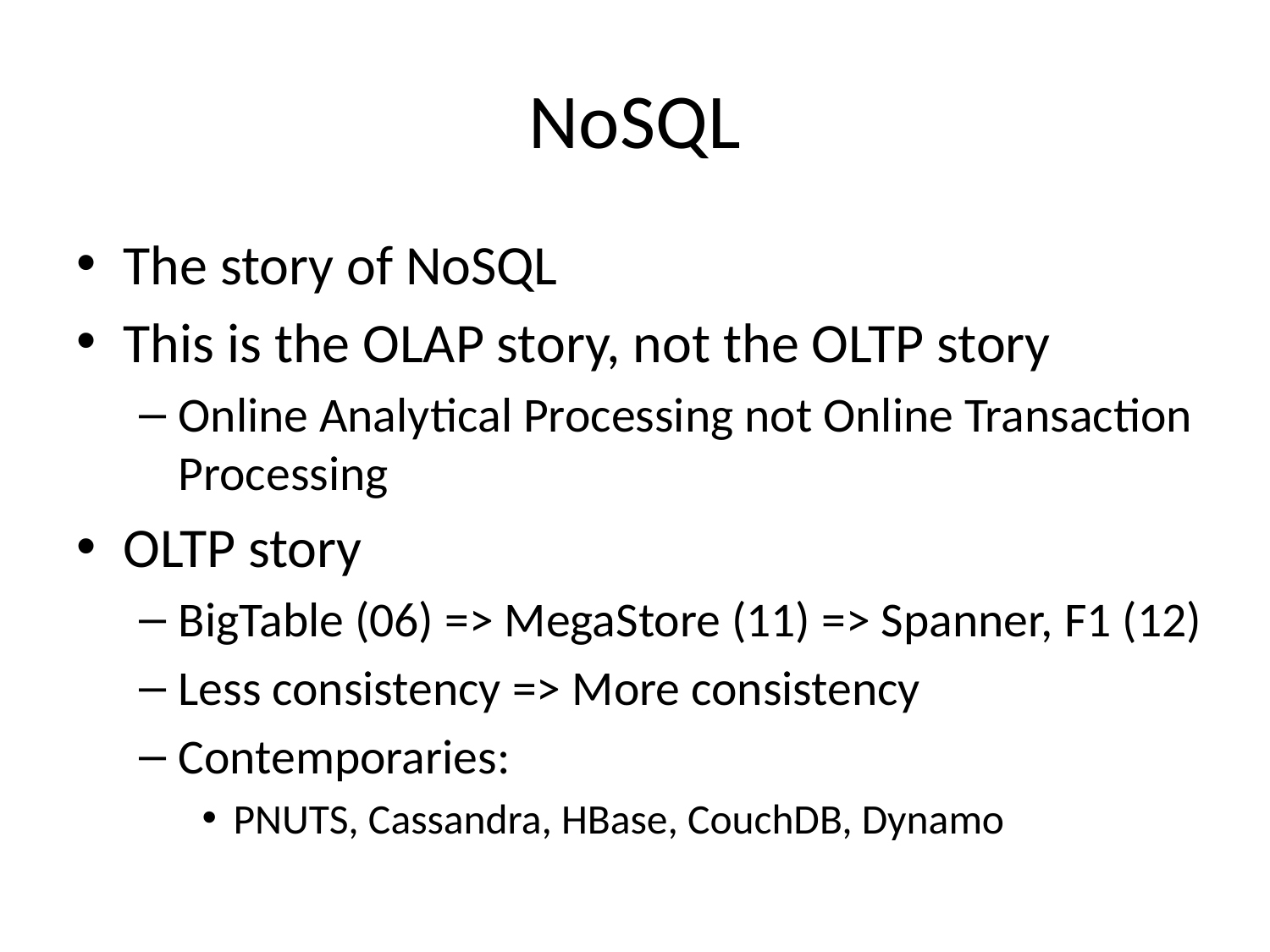

# NoSQL
The story of NoSQL
This is the OLAP story, not the OLTP story
Online Analytical Processing not Online Transaction Processing
OLTP story
BigTable (06) => MegaStore (11) => Spanner, F1 (12)
Less consistency => More consistency
Contemporaries:
PNUTS, Cassandra, HBase, CouchDB, Dynamo